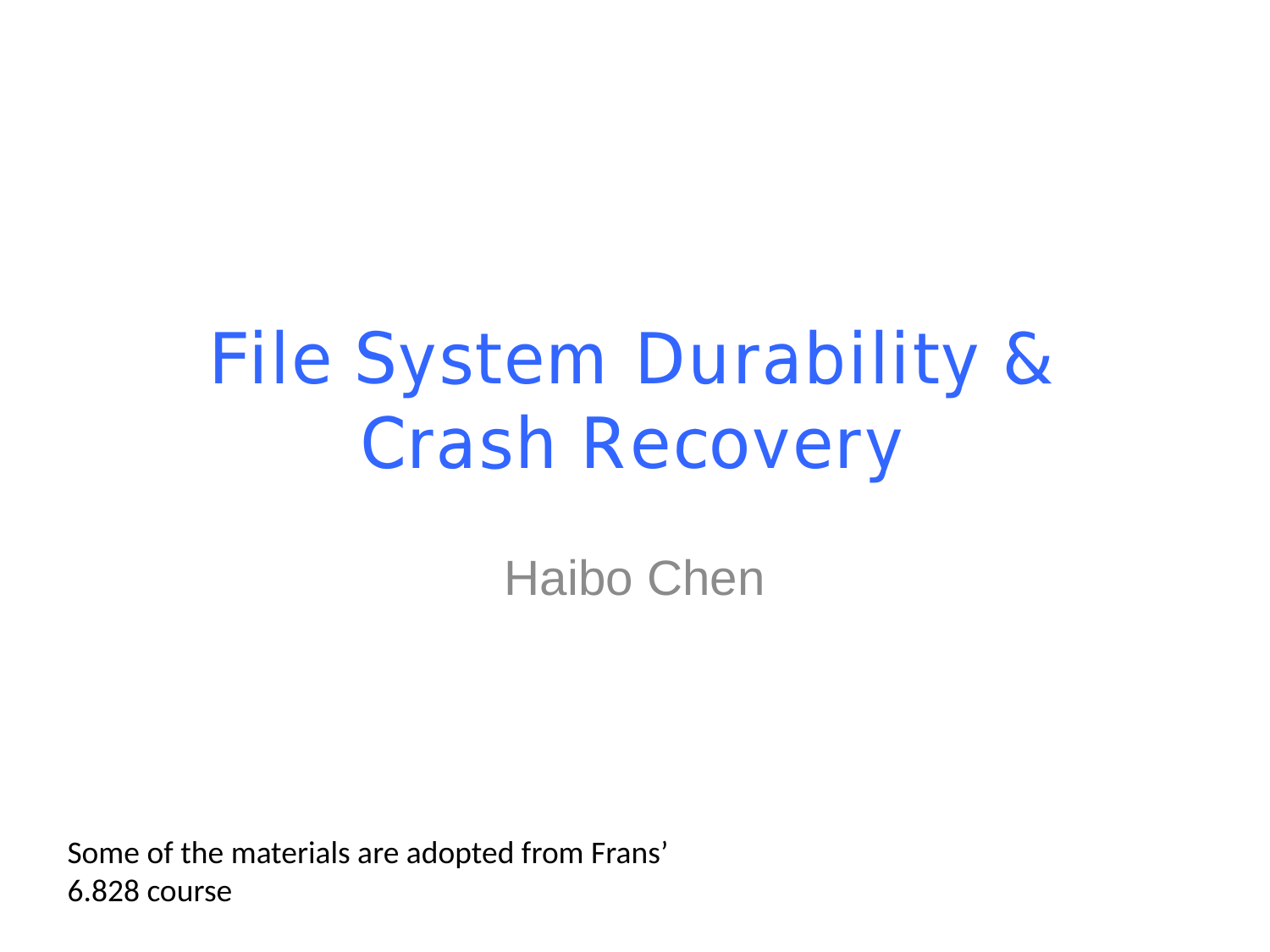

# File System Durability & Crash Recovery
Haibo Chen
Some of the materials are adopted from Frans’ 6.828 course